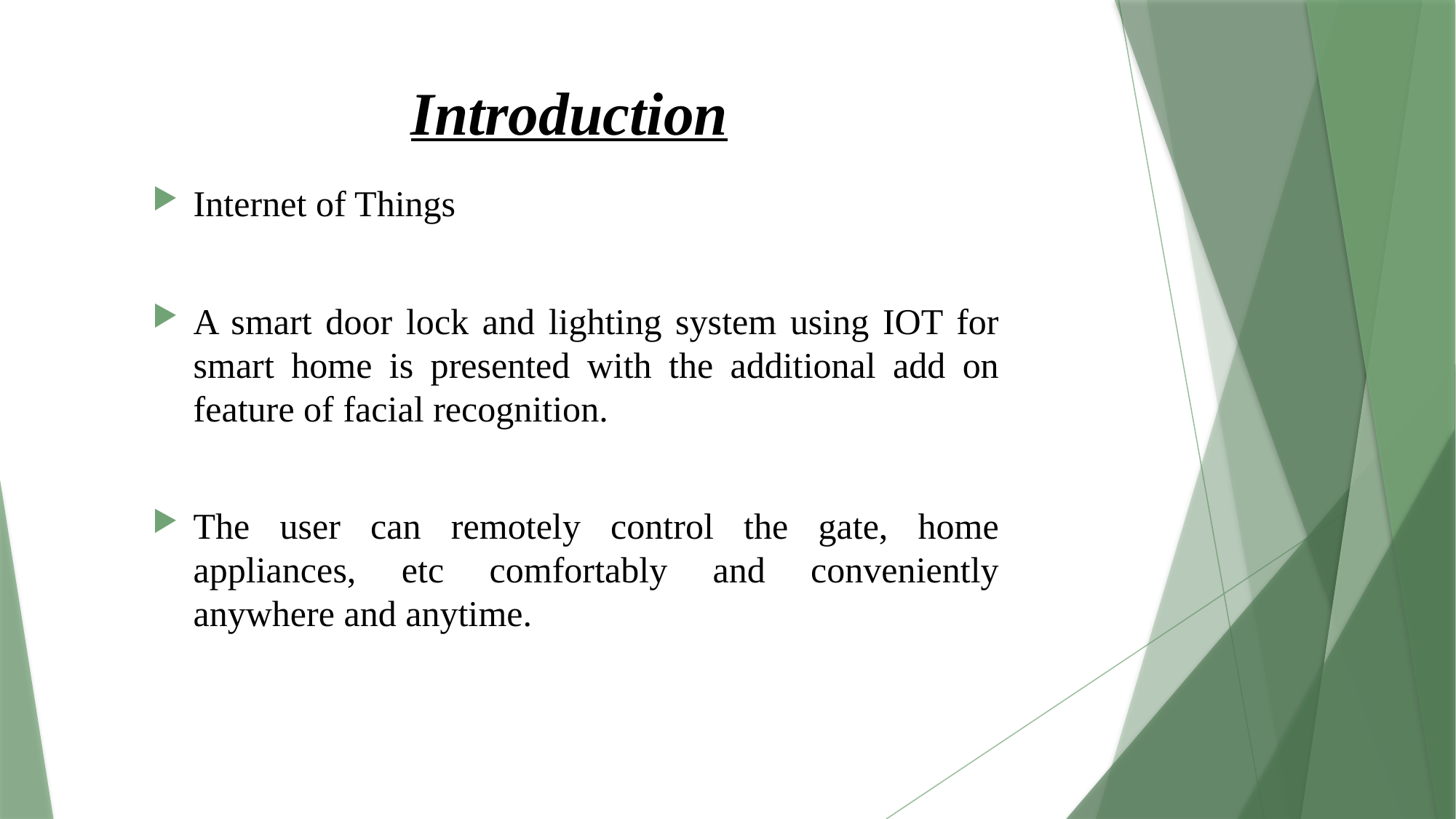

# Introduction
Internet of Things

A smart door lock and lighting system using IOT for smart home is presented with the additional add on feature of facial recognition.

The user can remotely control the gate, home appliances, etc comfortably and conveniently anywhere and anytime.